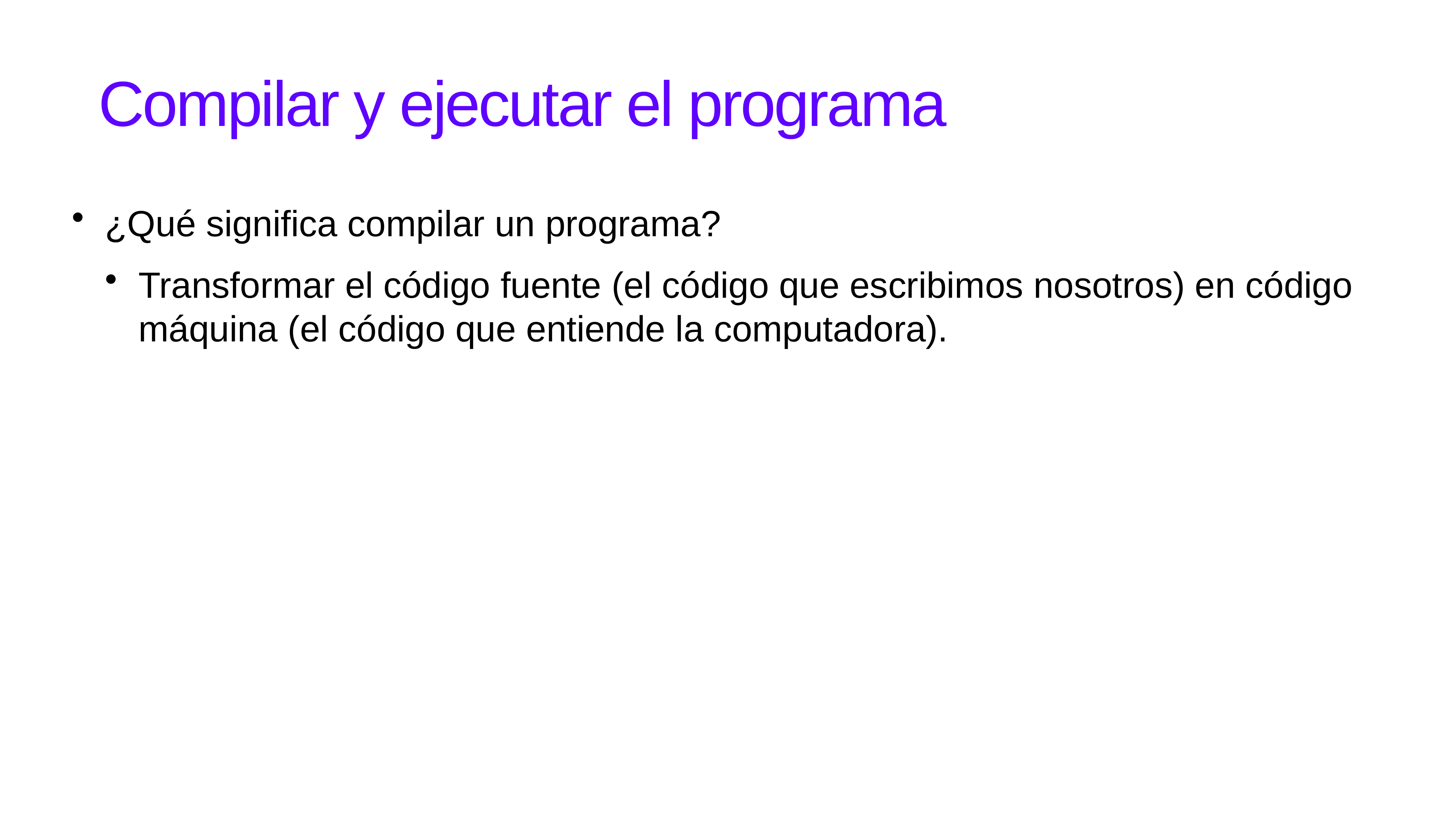

# Compilar y ejecutar el programa
¿Qué significa compilar un programa?
Transformar el código fuente (el código que escribimos nosotros) en código máquina (el código que entiende la computadora).